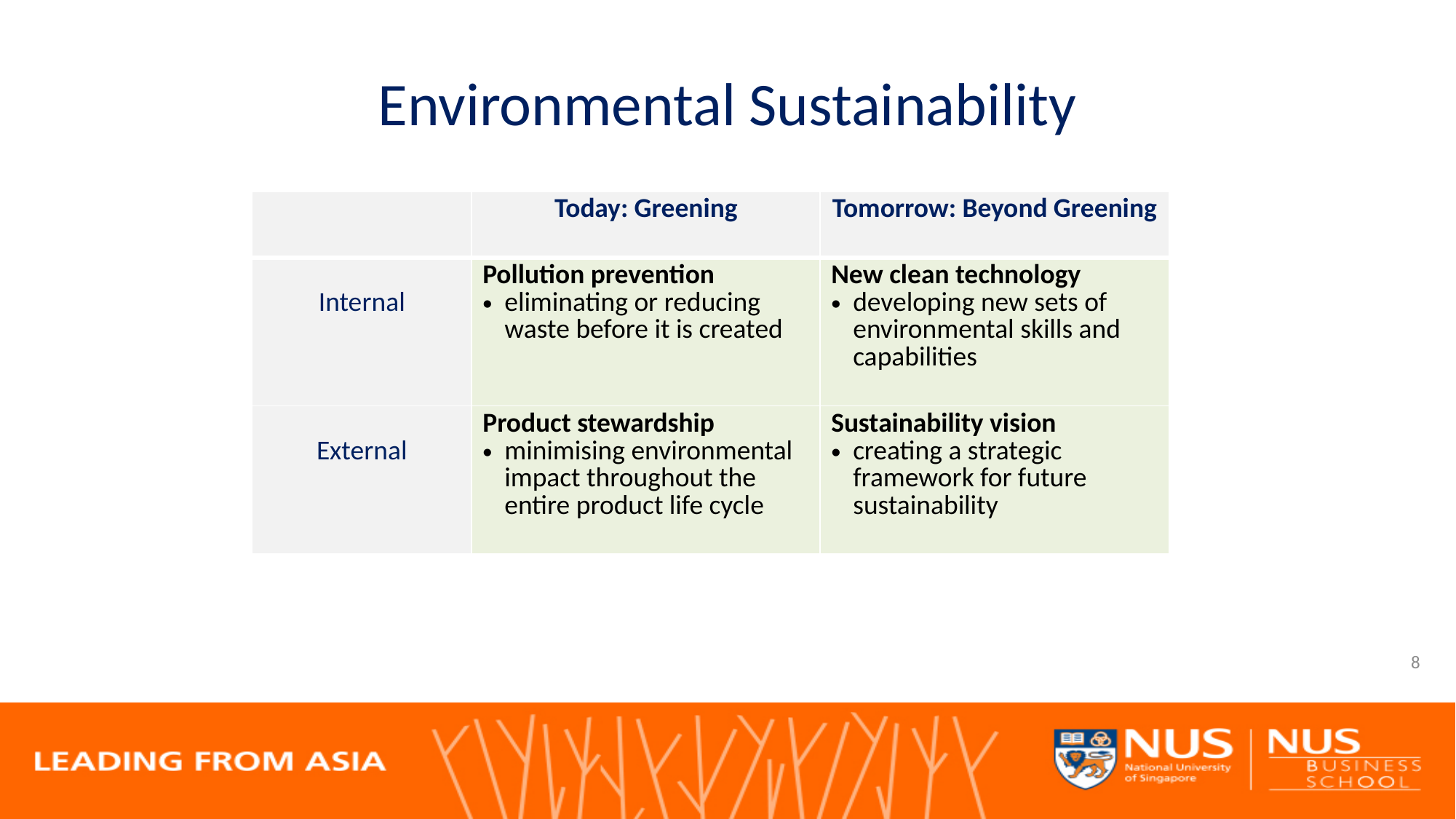

# Environmental Sustainability
|  | Today: Greening | Tomorrow: Beyond Greening |
| --- | --- | --- |
| Internal | Pollution prevention eliminating or reducing waste before it is created | New clean technology developing new sets of environmental skills and capabilities |
| External | Product stewardship minimising environmental impact throughout the entire product life cycle | Sustainability vision creating a strategic framework for future sustainability |
8